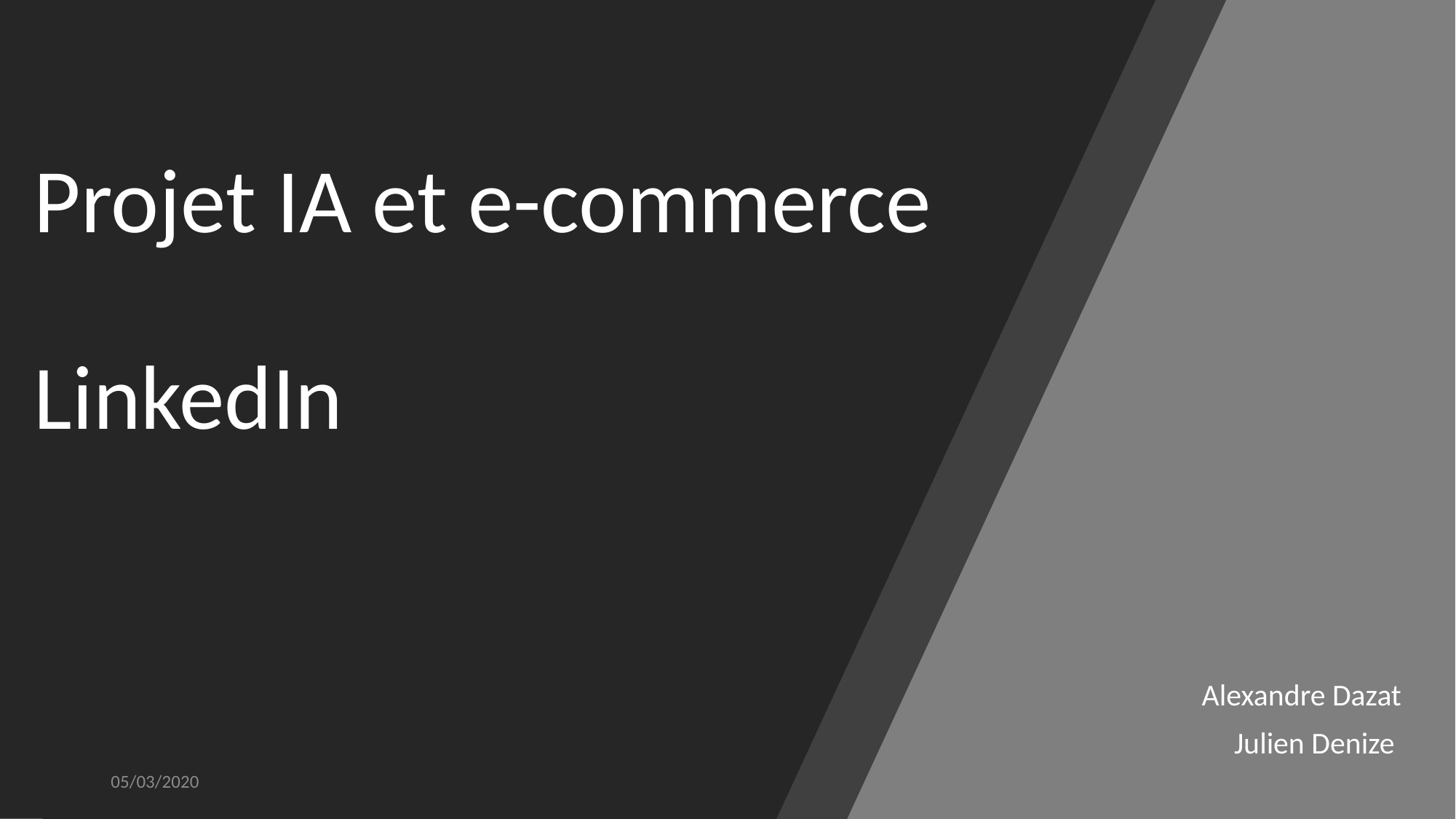

# Projet IA et e-commerce LinkedIn
Alexandre Dazat
Julien Denize
1
05/03/2020